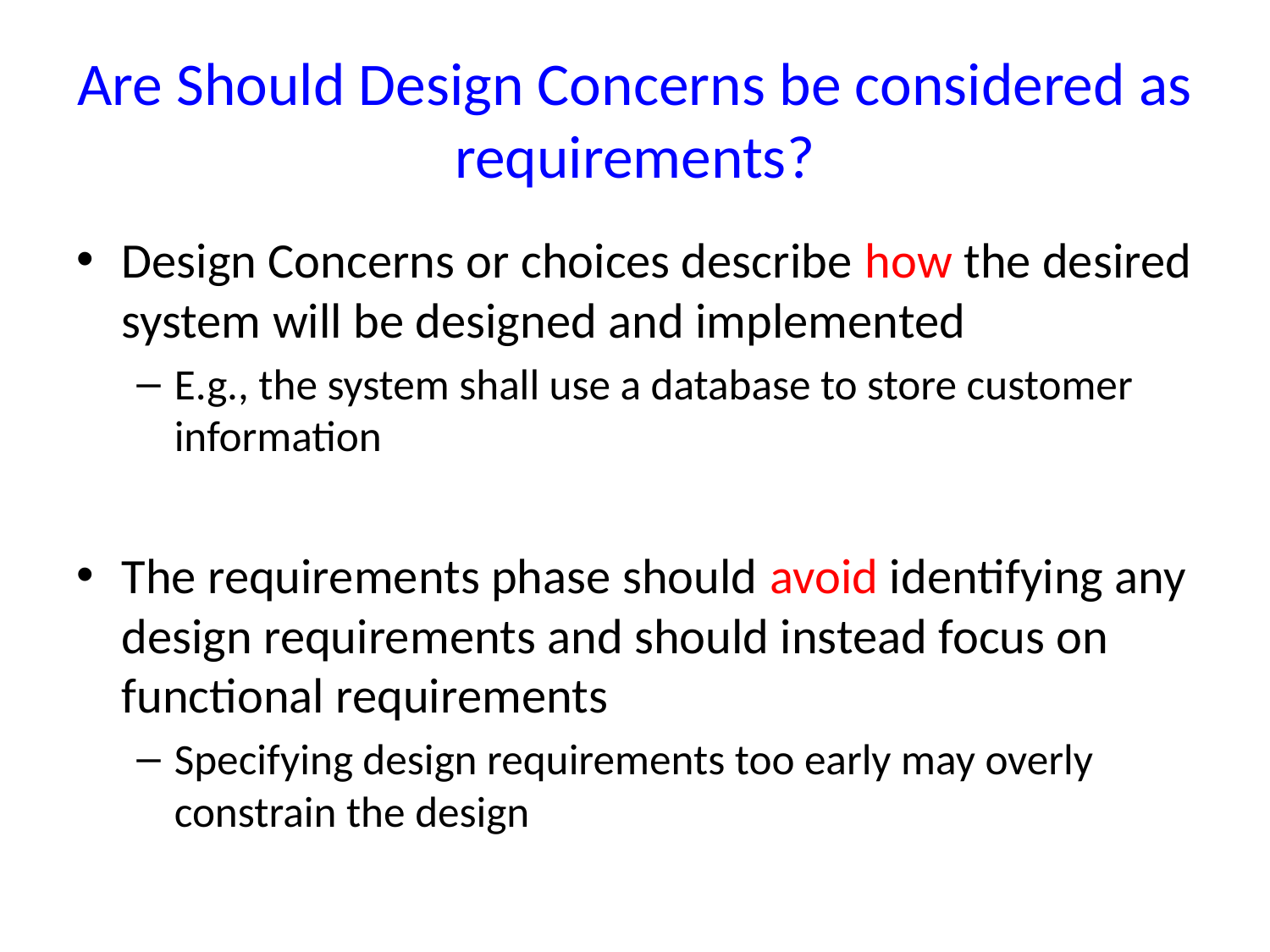

# Are Should Design Concerns be considered as requirements?
Design Concerns or choices describe how the desired system will be designed and implemented
E.g., the system shall use a database to store customer information

The requirements phase should avoid identifying any design requirements and should instead focus on functional requirements
Specifying design requirements too early may overly constrain the design